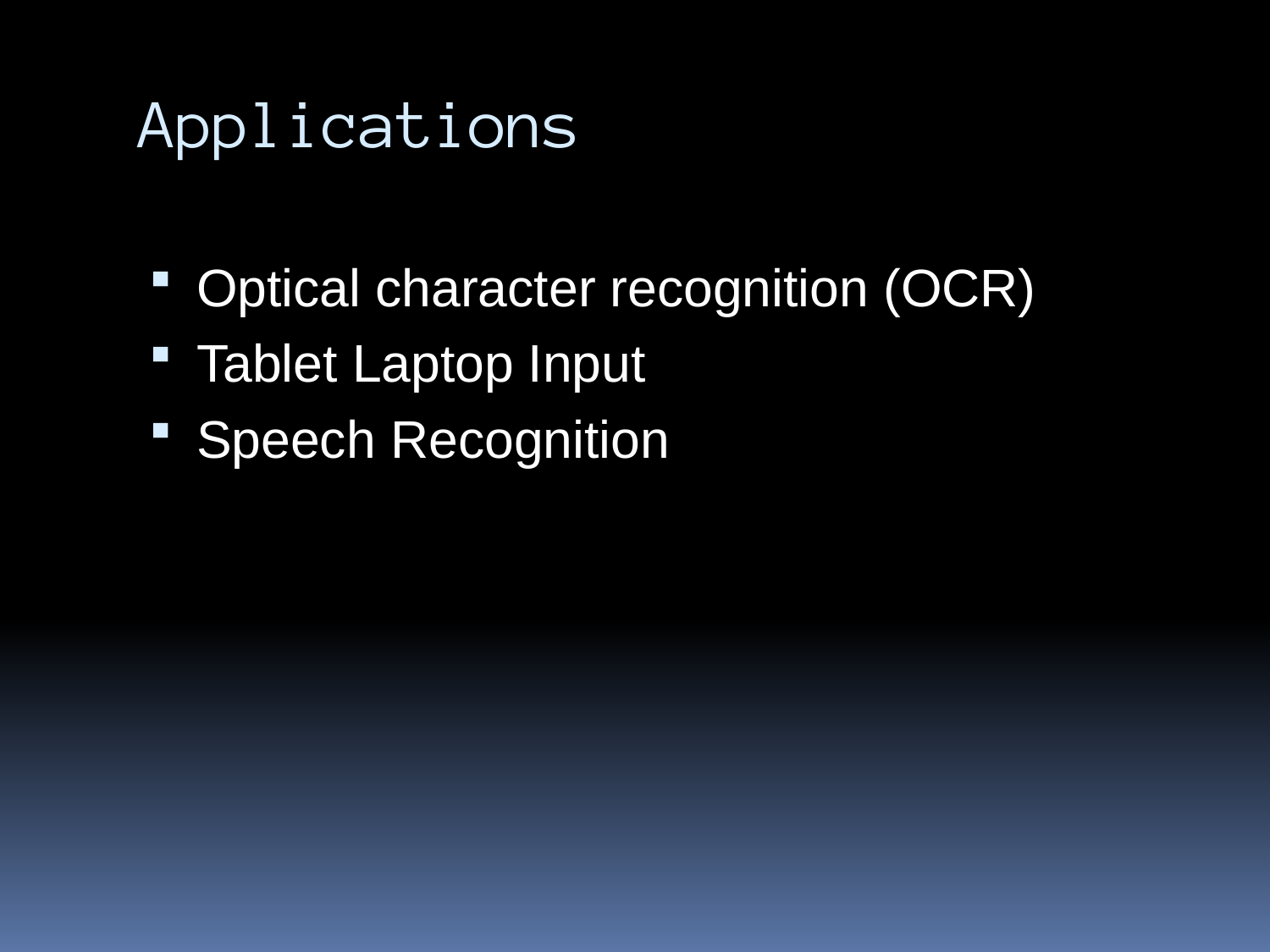

# Applications
Optical character recognition (OCR)
Tablet Laptop Input
Speech Recognition